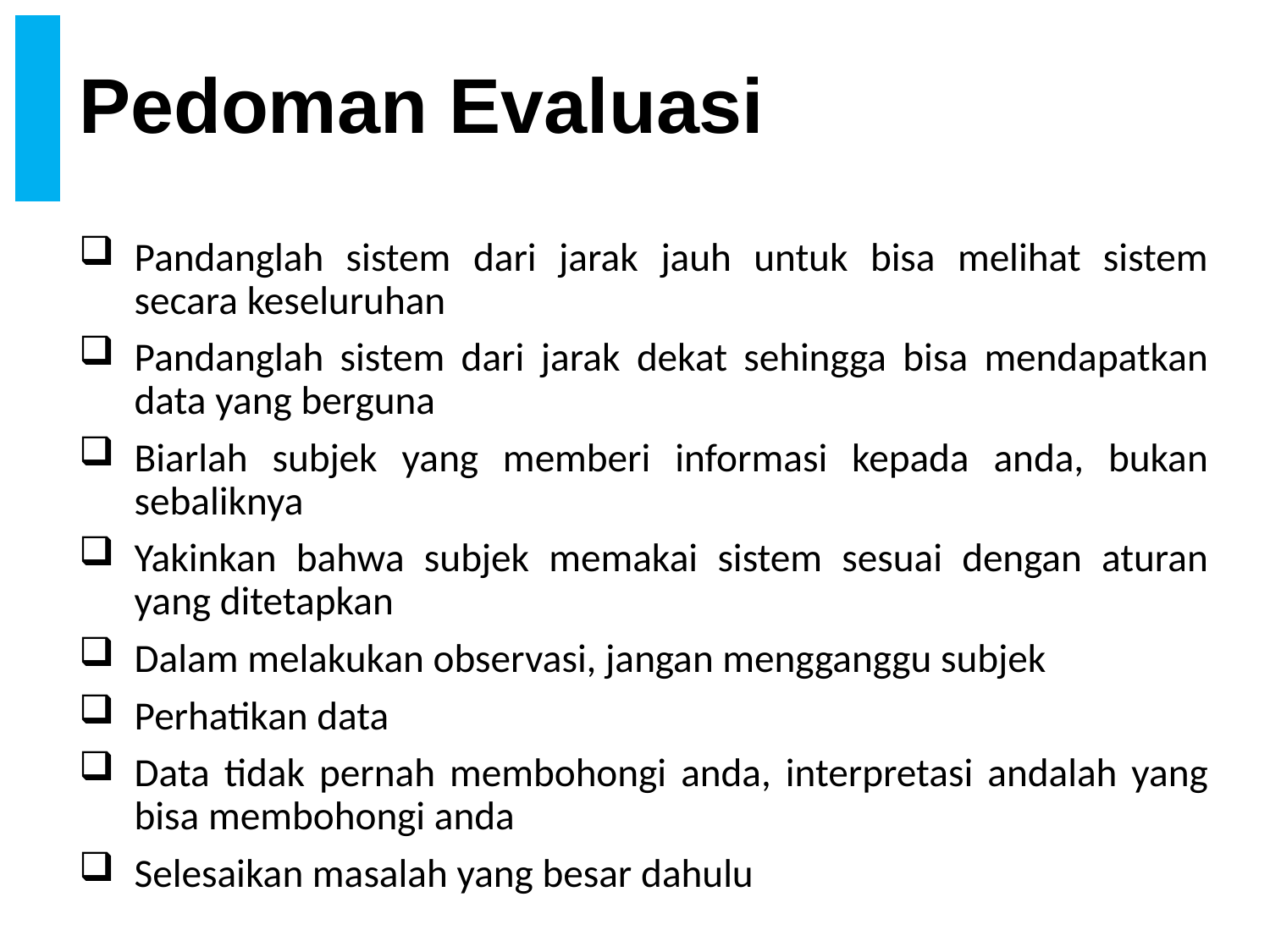

# Pedoman Evaluasi
Pandanglah sistem dari jarak jauh untuk bisa melihat sistem secara keseluruhan
Pandanglah sistem dari jarak dekat sehingga bisa mendapatkan data yang berguna
Biarlah subjek yang memberi informasi kepada anda, bukan sebaliknya
Yakinkan bahwa subjek memakai sistem sesuai dengan aturan yang ditetapkan
Dalam melakukan observasi, jangan mengganggu subjek
Perhatikan data
Data tidak pernah membohongi anda, interpretasi andalah yang bisa membohongi anda
Selesaikan masalah yang besar dahulu